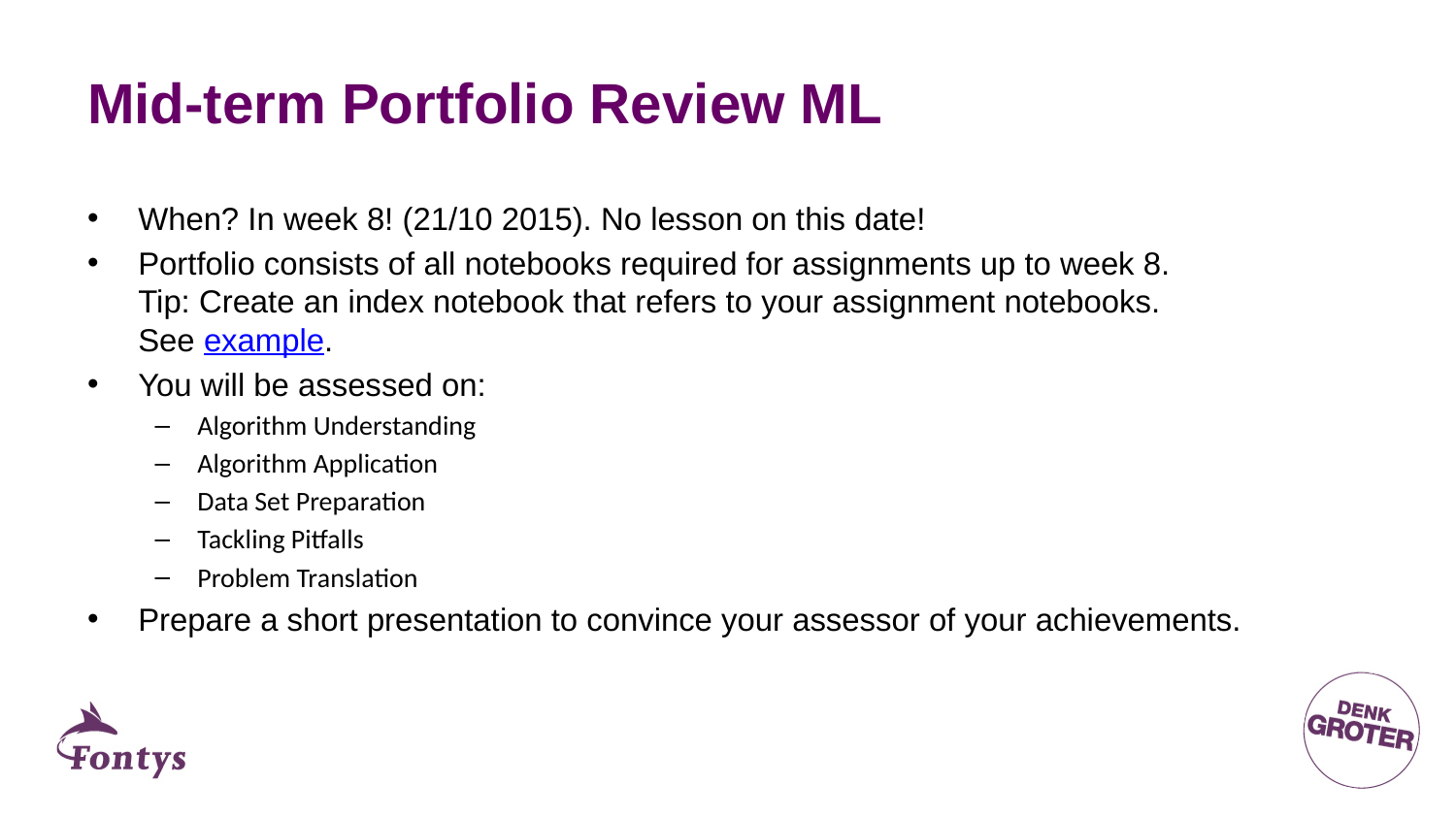

# Mid-term Portfolio Review ML
When? In week 8! (21/10 2015). No lesson on this date!
Portfolio consists of all notebooks required for assignments up to week 8.
Tip: Create an index notebook that refers to your assignment notebooks.
See example.
You will be assessed on:
Algorithm Understanding
Algorithm Application
Data Set Preparation
Tackling Pitfalls
Problem Translation
Prepare a short presentation to convince your assessor of your achievements.